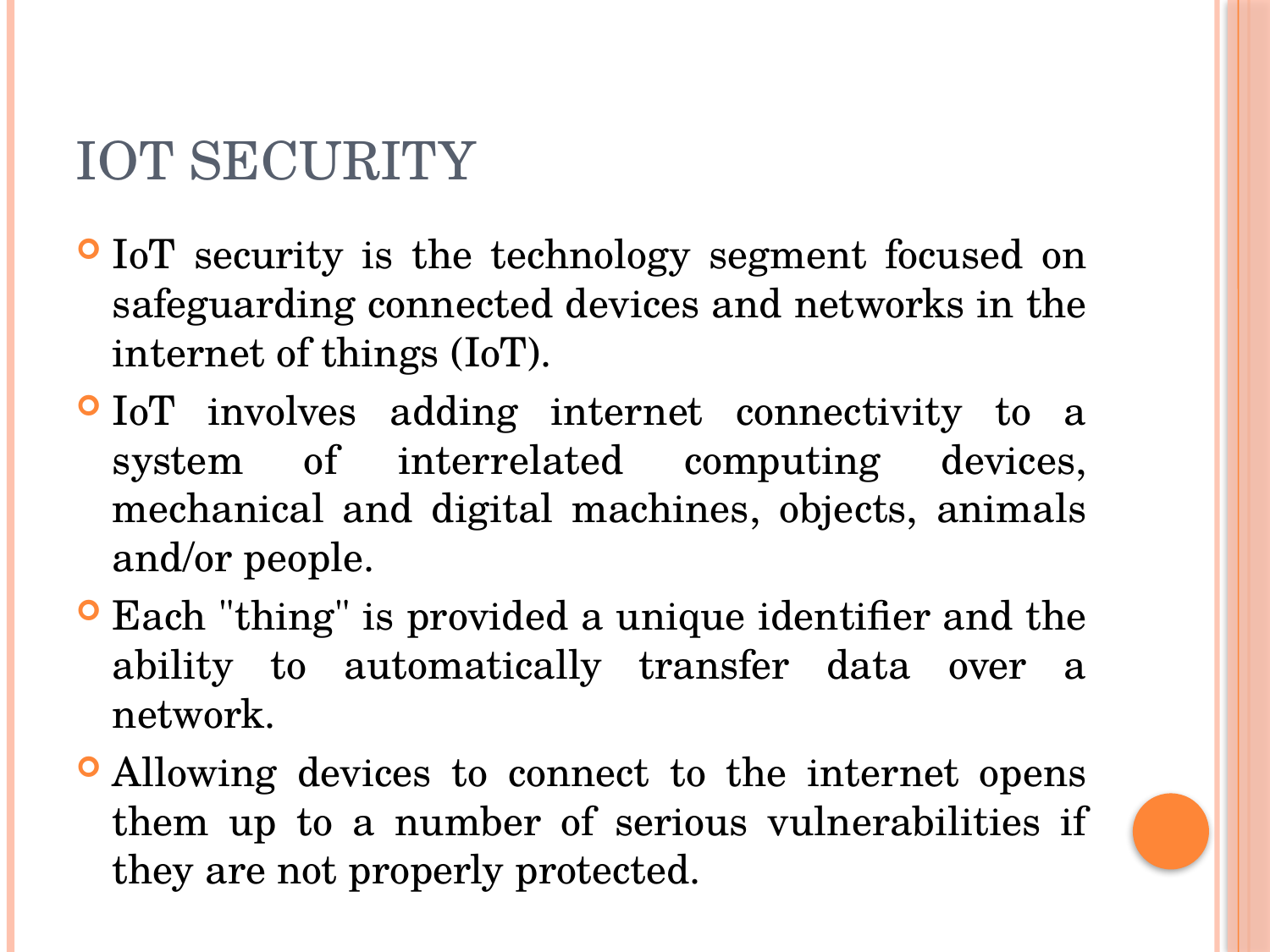

# IoT Security
IoT security is the technology segment focused on safeguarding connected devices and networks in the internet of things (IoT).
IoT involves adding internet connectivity to a system of interrelated computing devices, mechanical and digital machines, objects, animals and/or people.
Each "thing" is provided a unique identifier and the ability to automatically transfer data over a network.
Allowing devices to connect to the internet opens them up to a number of serious vulnerabilities if they are not properly protected.